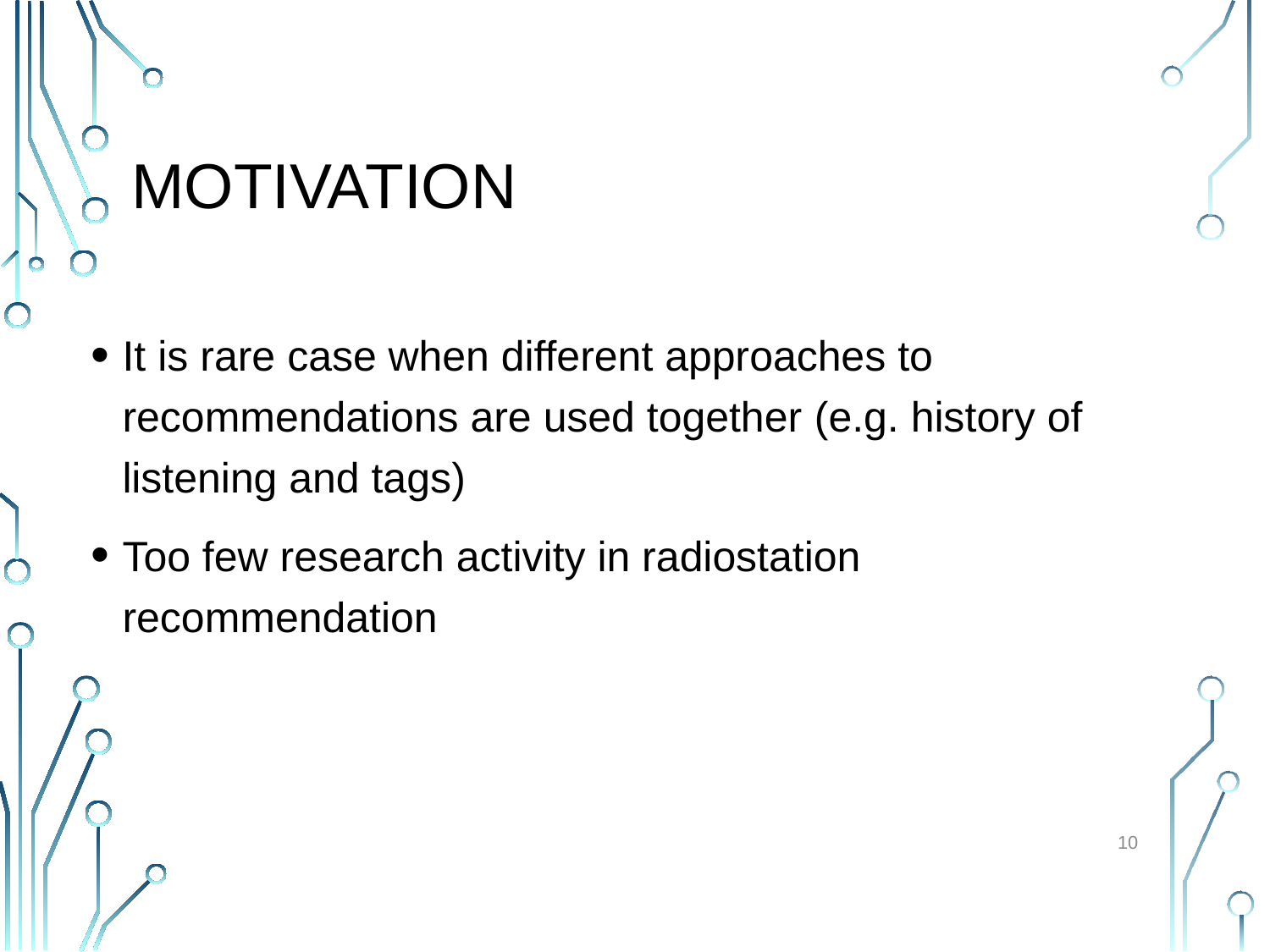

# MOTIVATION
It is rare case when different approaches to recommendations are used together (e.g. history of listening and tags)
Too few research activity in radiostation recommendation

10